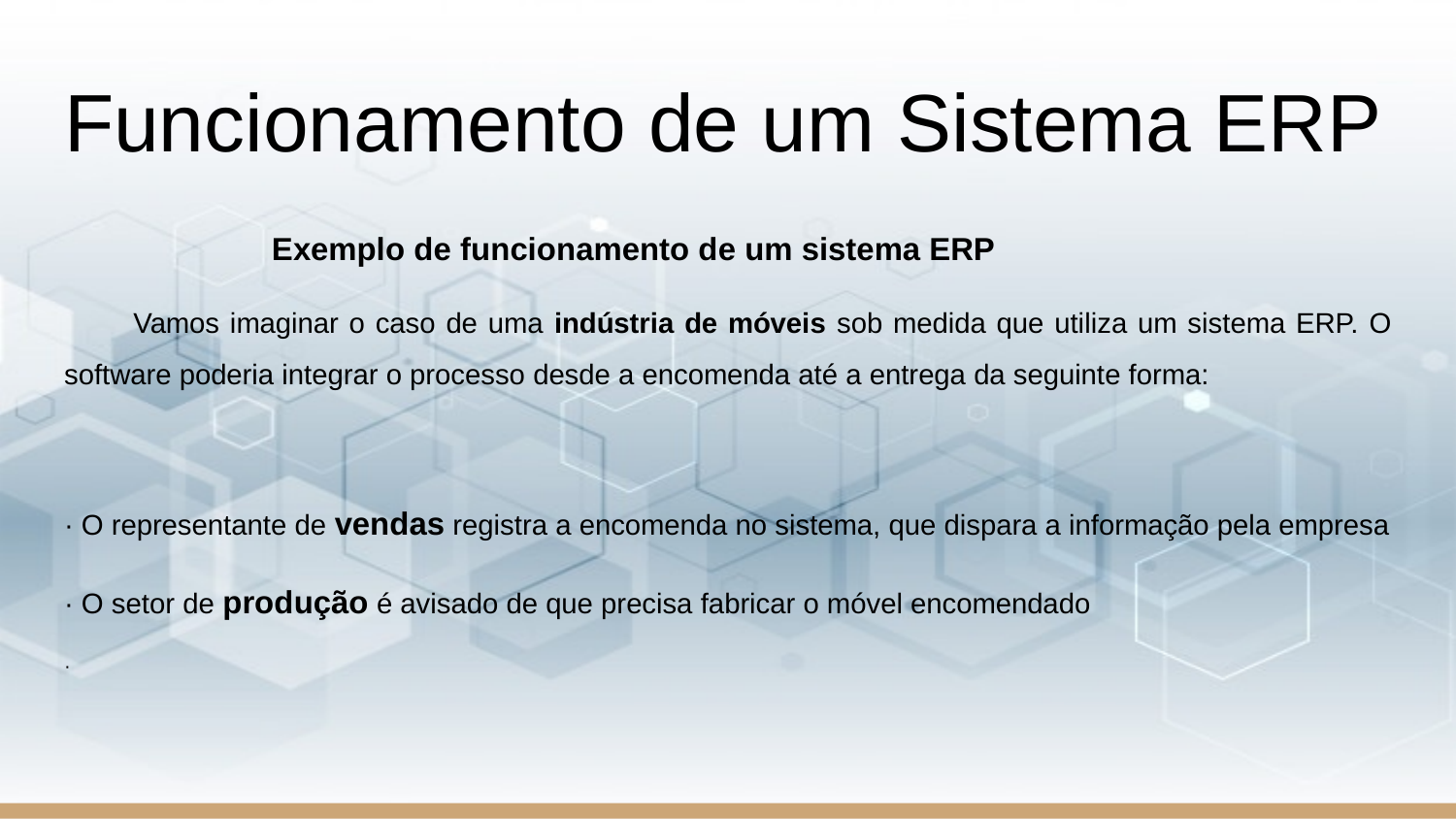

# Funcionamento de um Sistema ERP
Exemplo de funcionamento de um sistema ERP
Vamos imaginar o caso de uma indústria de móveis sob medida que utiliza um sistema ERP. O software poderia integrar o processo desde a encomenda até a entrega da seguinte forma:

· O representante de vendas registra a encomenda no sistema, que dispara a informação pela empresa
· O setor de produção é avisado de que precisa fabricar o móvel encomendado
·